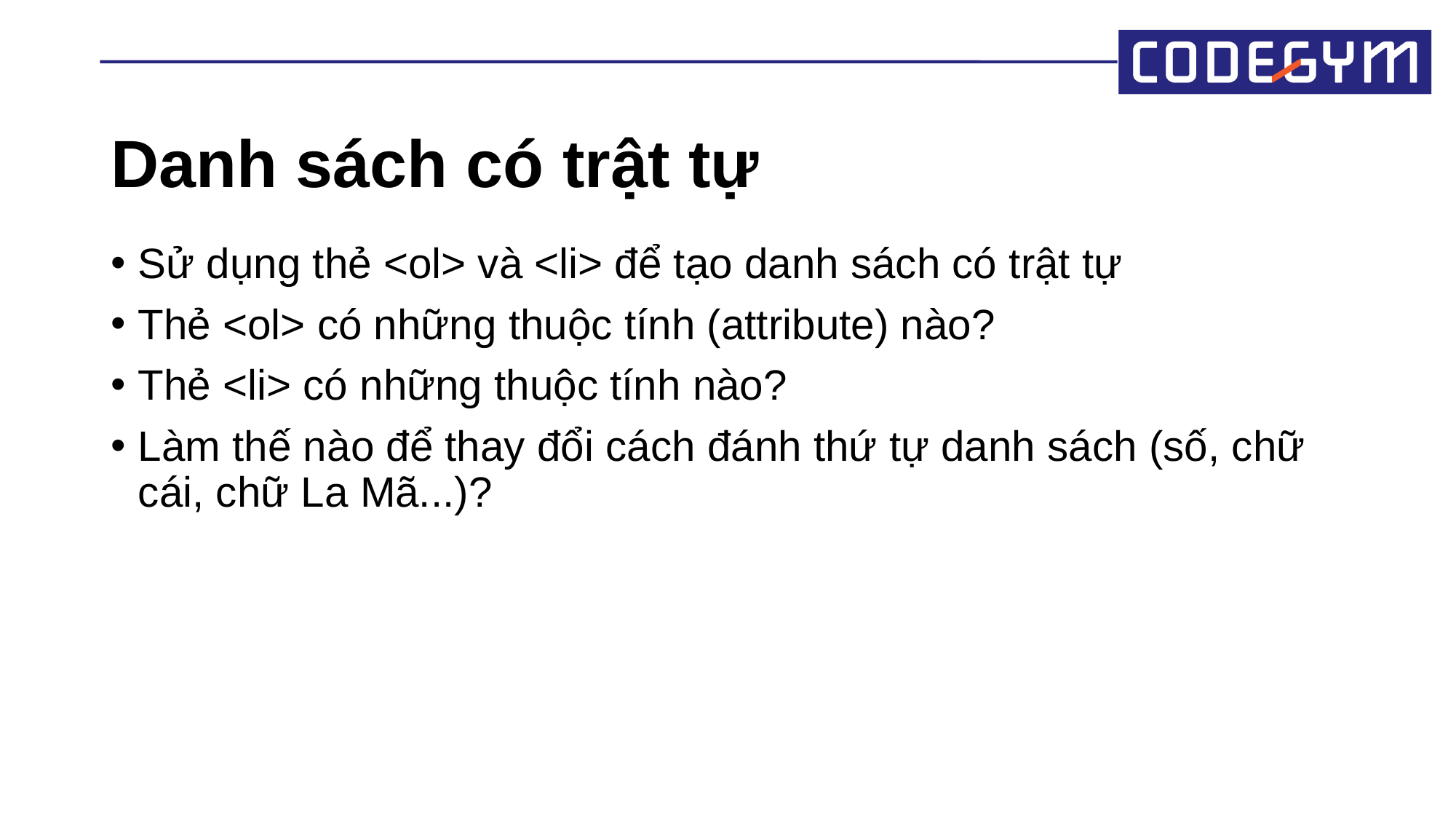

# Danh sách có trật tự
Sử dụng thẻ <ol> và <li> để tạo danh sách có trật tự
Thẻ <ol> có những thuộc tính (attribute) nào?
Thẻ <li> có những thuộc tính nào?
Làm thế nào để thay đổi cách đánh thứ tự danh sách (số, chữ cái, chữ La Mã...)?